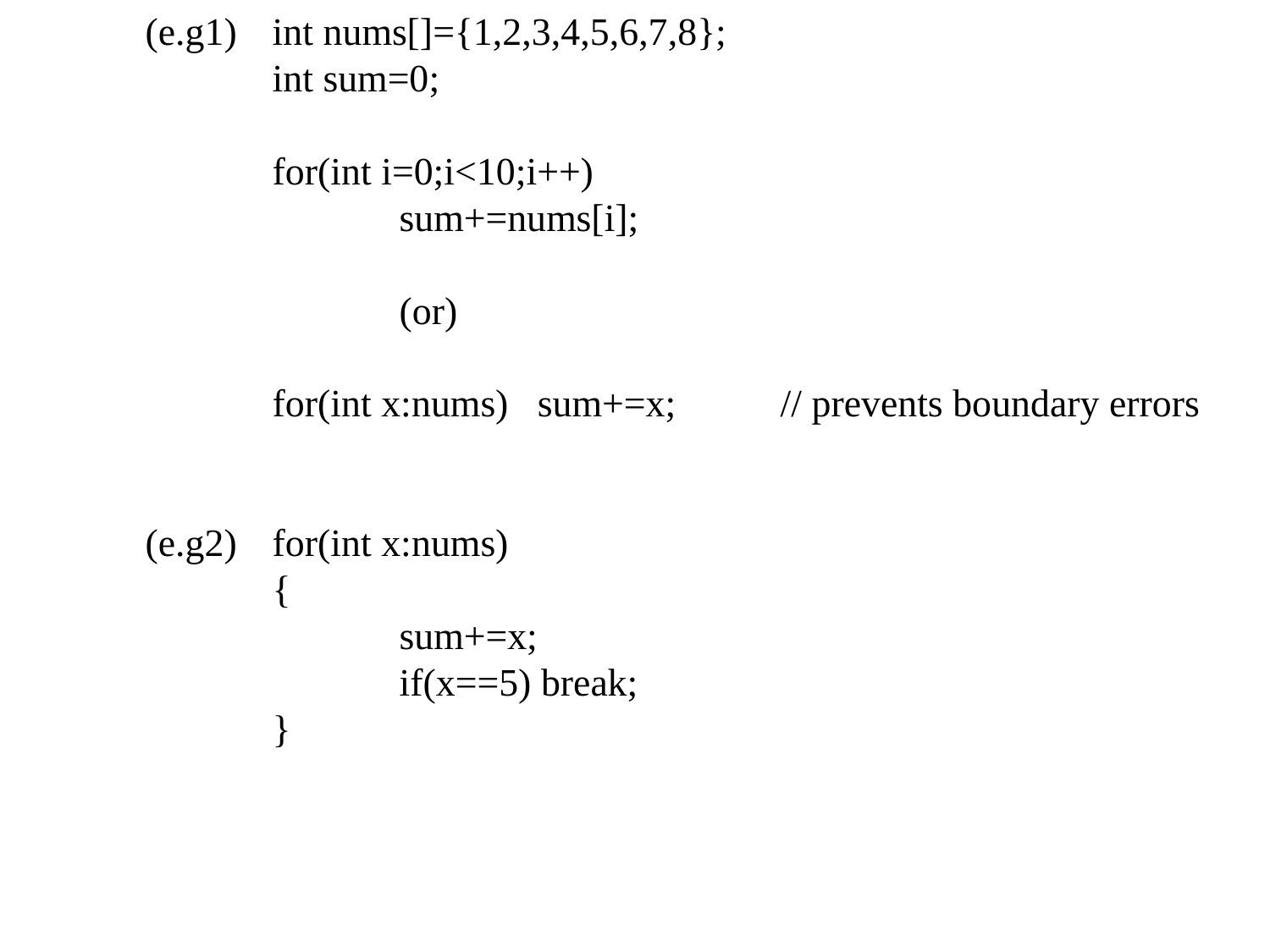

(e.g1)	int nums[]={1,2,3,4,5,6,7,8};
		int sum=0;

		for(int i=0;i<10;i++)
			sum+=nums[i];

			(or)

		for(int x:nums)   sum+=x;	// prevents boundary errors

	(e.g2)	for(int x:nums)
		{
			sum+=x;
			if(x==5) break;
		}